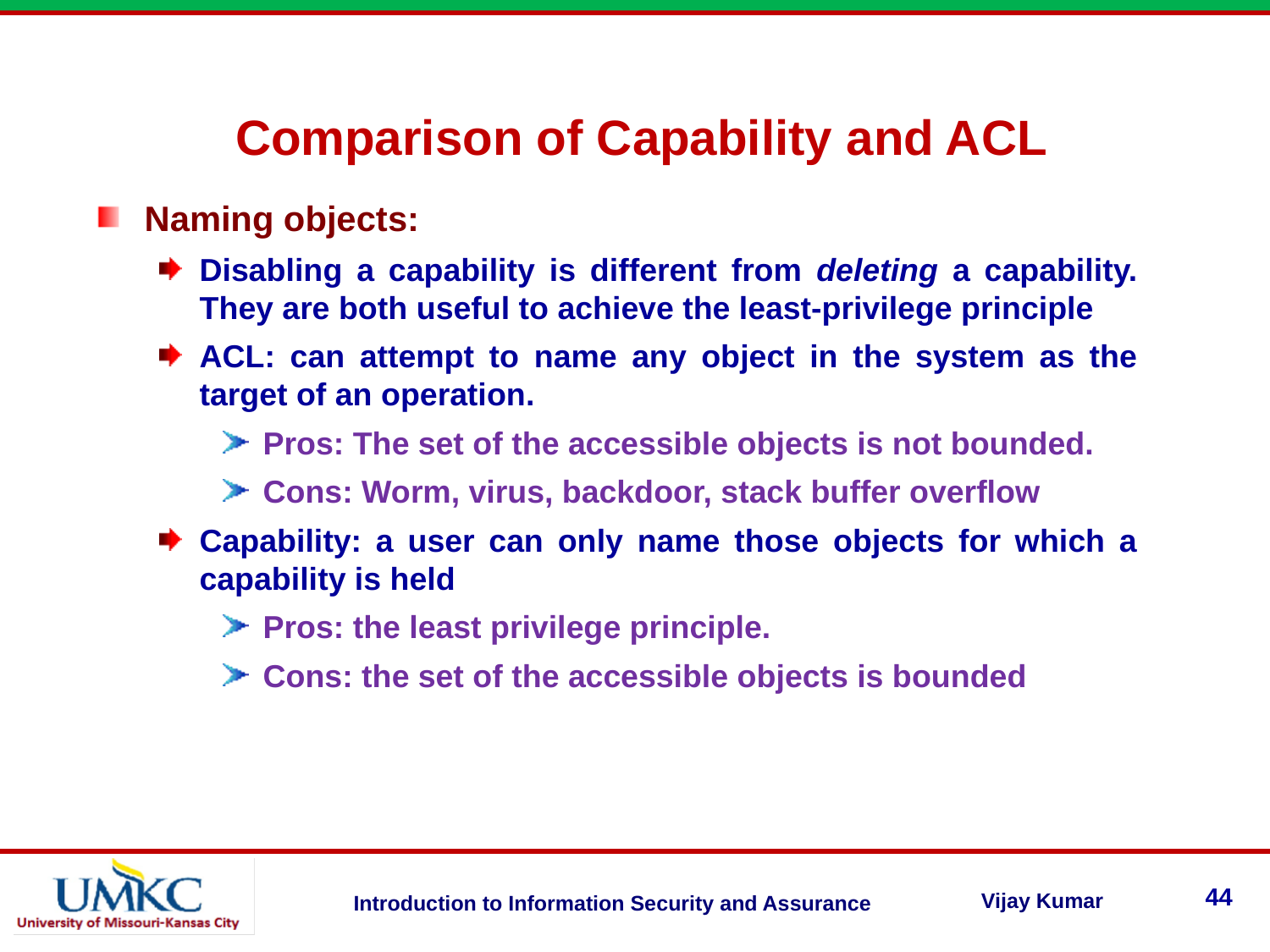

Comparison of Capability and ACL
Naming objects:
Disabling a capability is different from deleting a capability. They are both useful to achieve the least-privilege principle
ACL: can attempt to name any object in the system as the target of an operation.
Pros: The set of the accessible objects is not bounded.
Cons: Worm, virus, backdoor, stack buffer overflow
Capability: a user can only name those objects for which a capability is held
Pros: the least privilege principle.
Cons: the set of the accessible objects is bounded
44